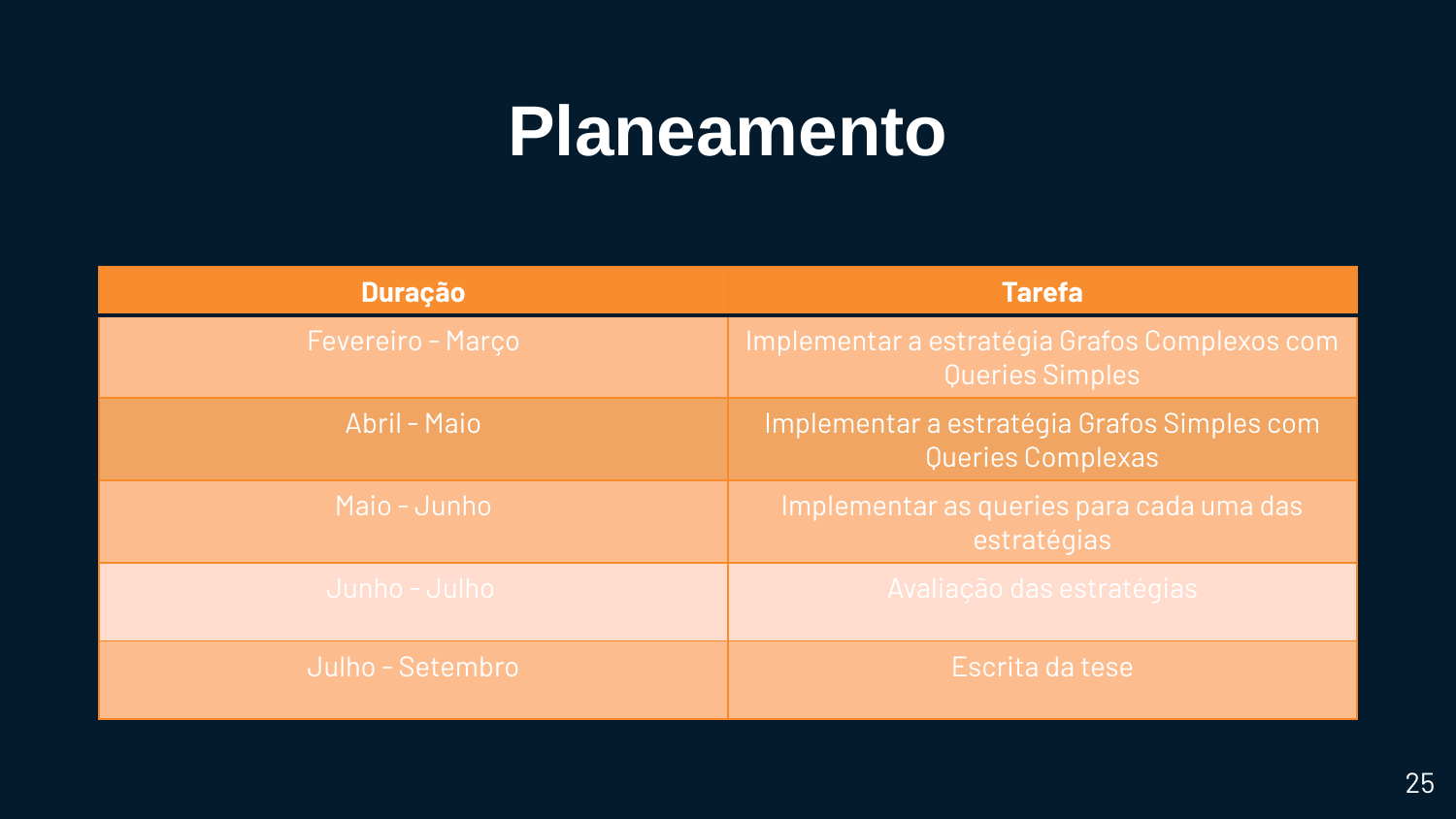

# Planeamento
| Duração | Tarefa |
| --- | --- |
| Fevereiro - Março | Implementar a estratégia Grafos Complexos com Queries Simples |
| Abril - Maio | Implementar a estratégia Grafos Simples com Queries Complexas |
| Maio - Junho | Implementar as queries para cada uma das estratégias |
| Junho - Julho | Avaliação das estratégias |
| Julho - Setembro | Escrita da tese |
25